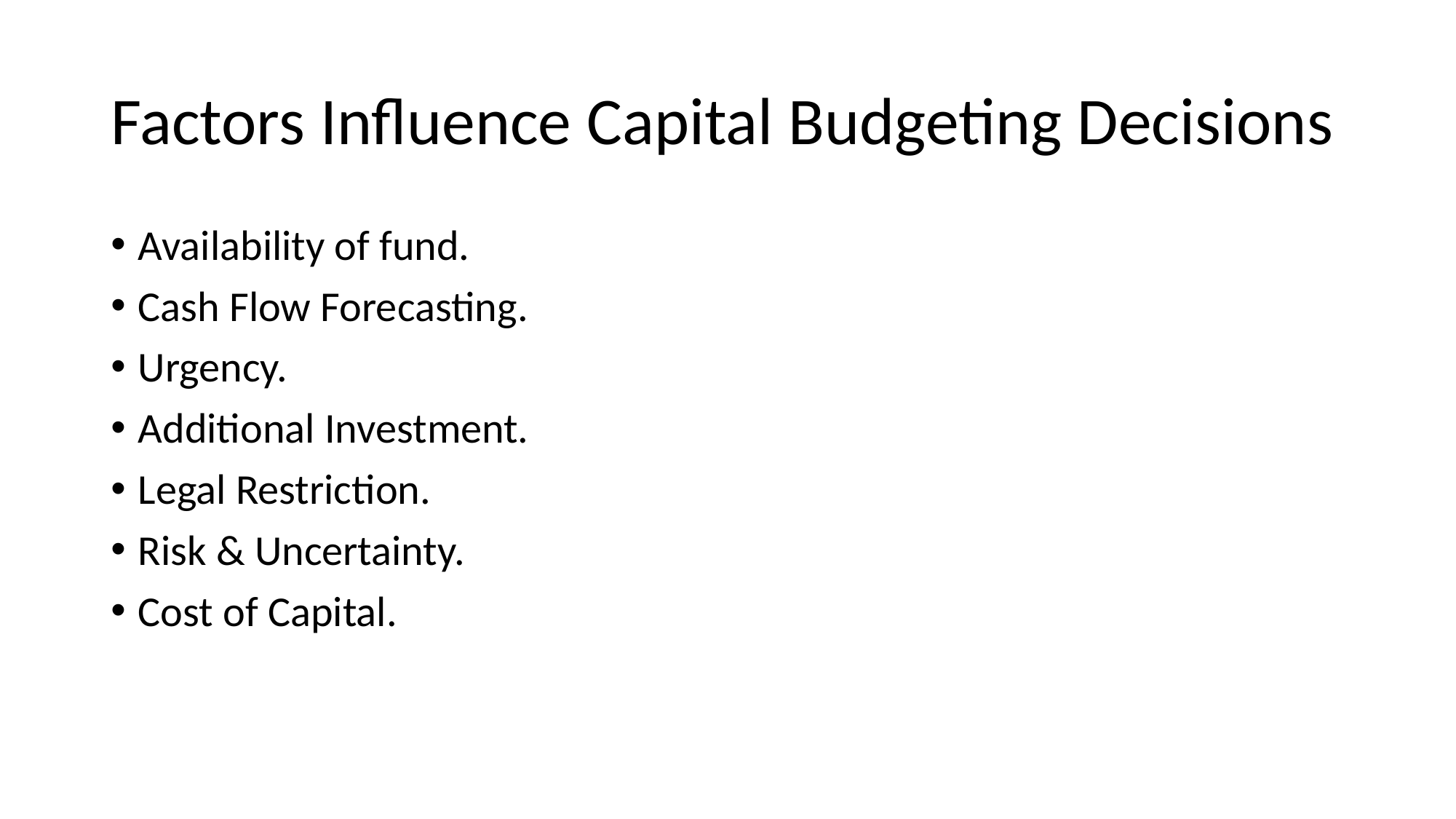

# Factors Influence Capital Budgeting Decisions
Availability of fund.
Cash Flow Forecasting.
Urgency.
Additional Investment.
Legal Restriction.
Risk & Uncertainty.
Cost of Capital.